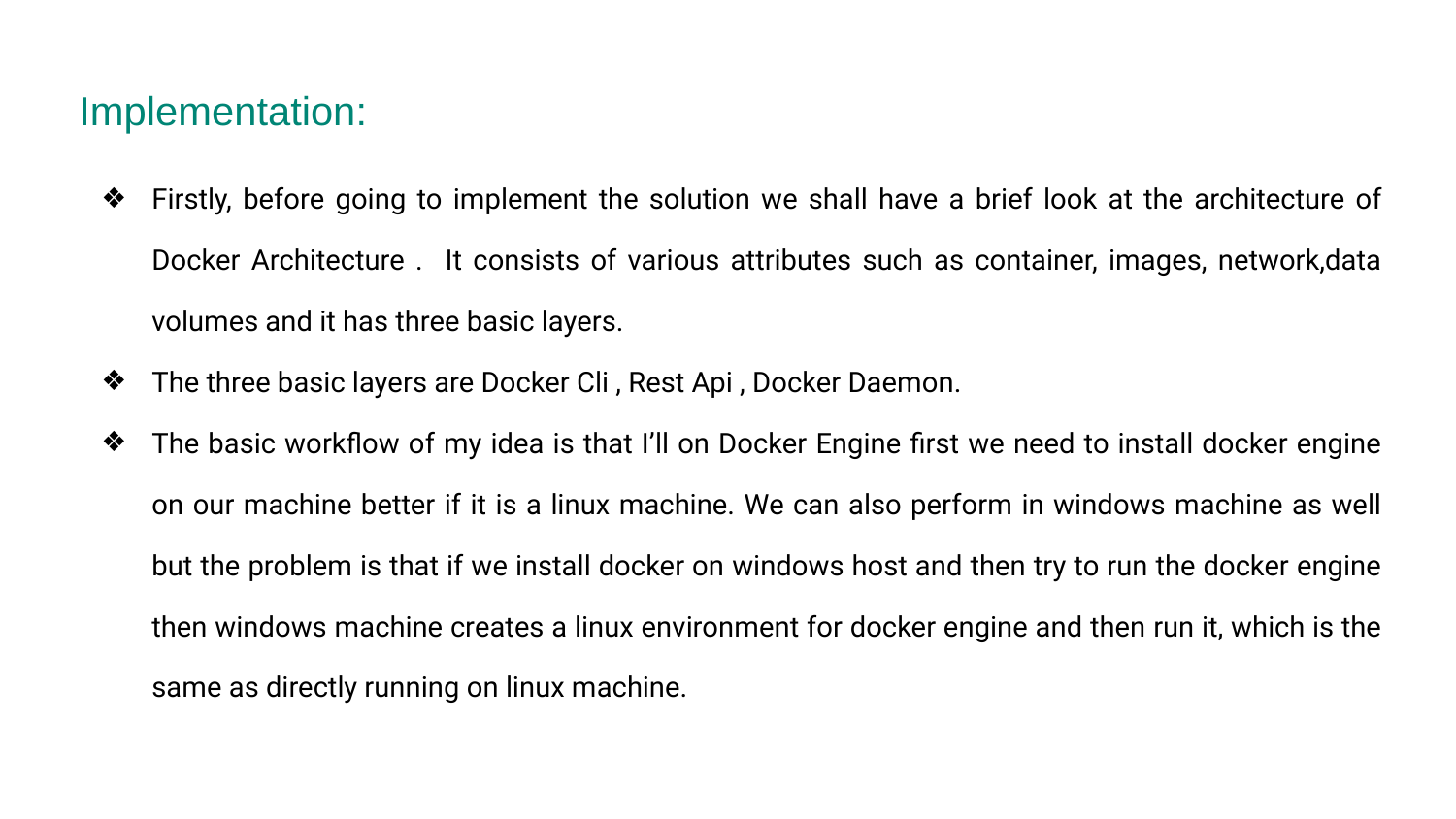

Implementation:
Firstly, before going to implement the solution we shall have a brief look at the architecture of Docker Architecture .  It consists of various attributes such as container, images, network,data volumes and it has three basic layers.
The three basic layers are Docker Cli , Rest Api , Docker Daemon.
The basic workflow of my idea is that I’ll on Docker Engine first we need to install docker engine on our machine better if it is a linux machine. We can also perform in windows machine as well but the problem is that if we install docker on windows host and then try to run the docker engine then windows machine creates a linux environment for docker engine and then run it, which is the same as directly running on linux machine.